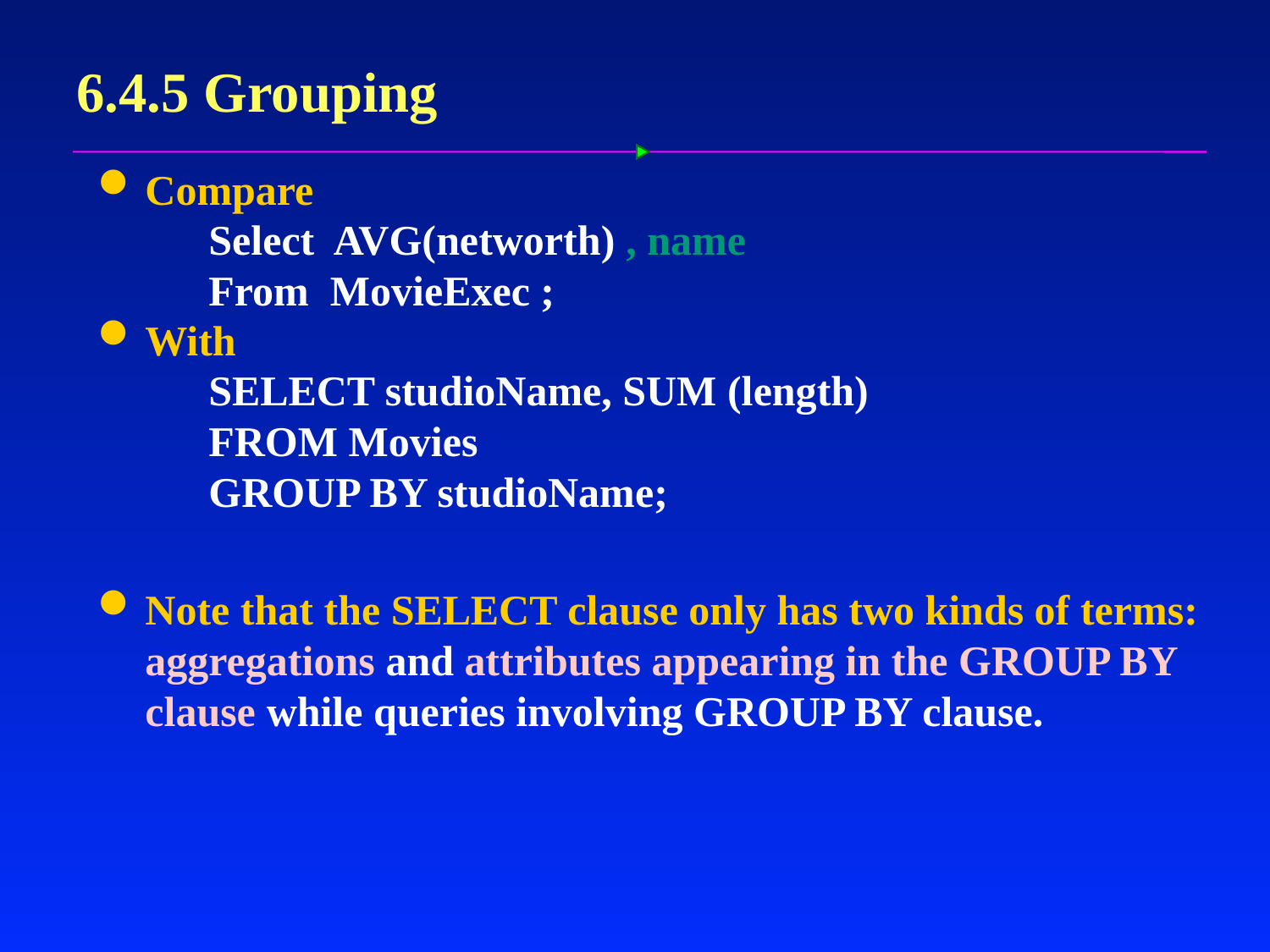

# 6.4.5 Grouping

Compare
Select  AVG(networth) , name
From  MovieExec ;
With
SELECT studioName, SUM (length)
FROM Movies
GROUP BY studioName;

Note that the SELECT clause only has two kinds of terms: aggregations and attributes appearing in the GROUP BY clause while queries involving GROUP BY clause.